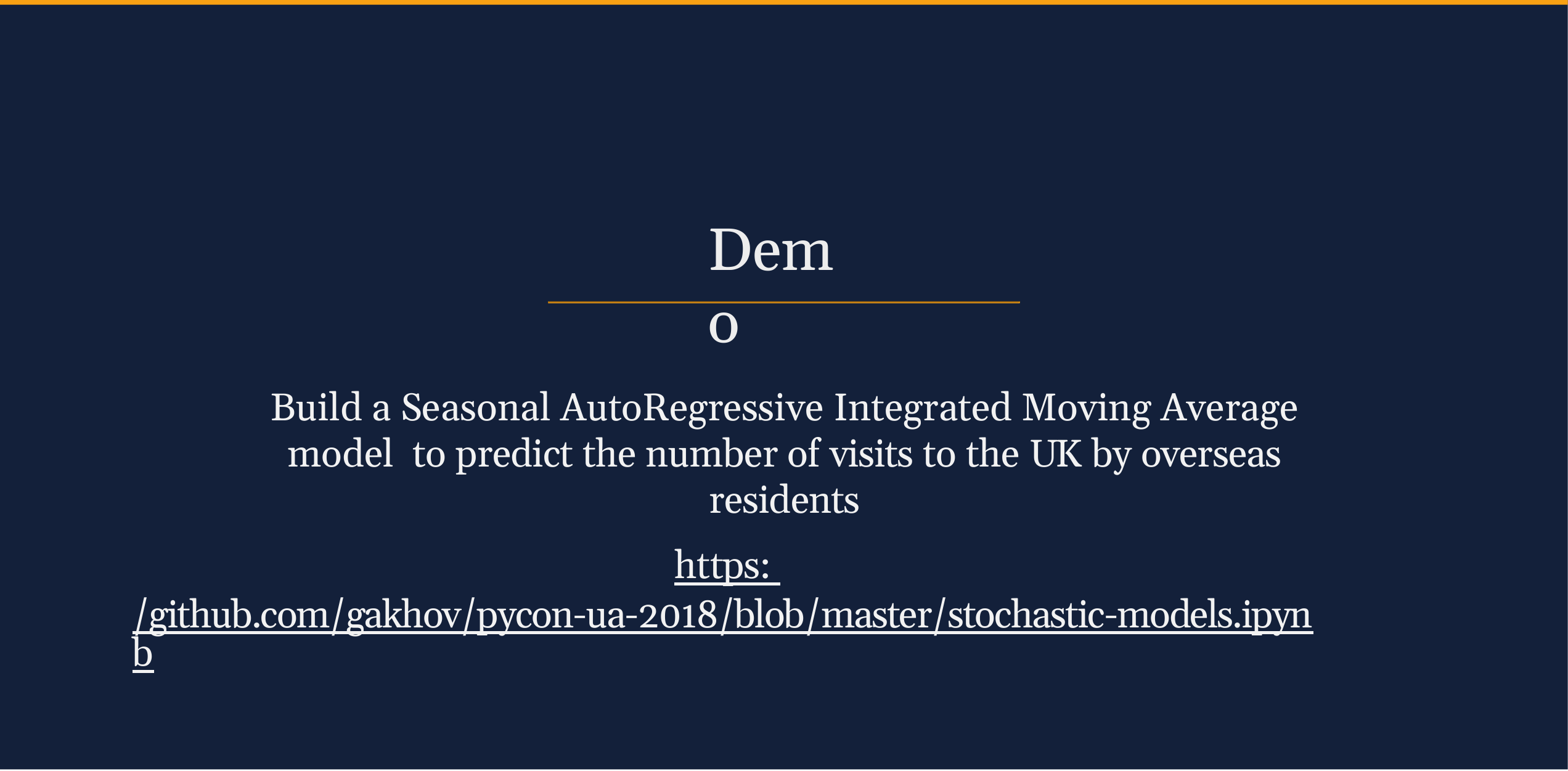

# Demo

Build a Seasonal AutoRegressive Integrated Moving Average model  to predict the number of visits to the UK by overseas residents
https: /github.com/gakhov/pycon-ua-2018/blob/master/stochastic-models.ipynb